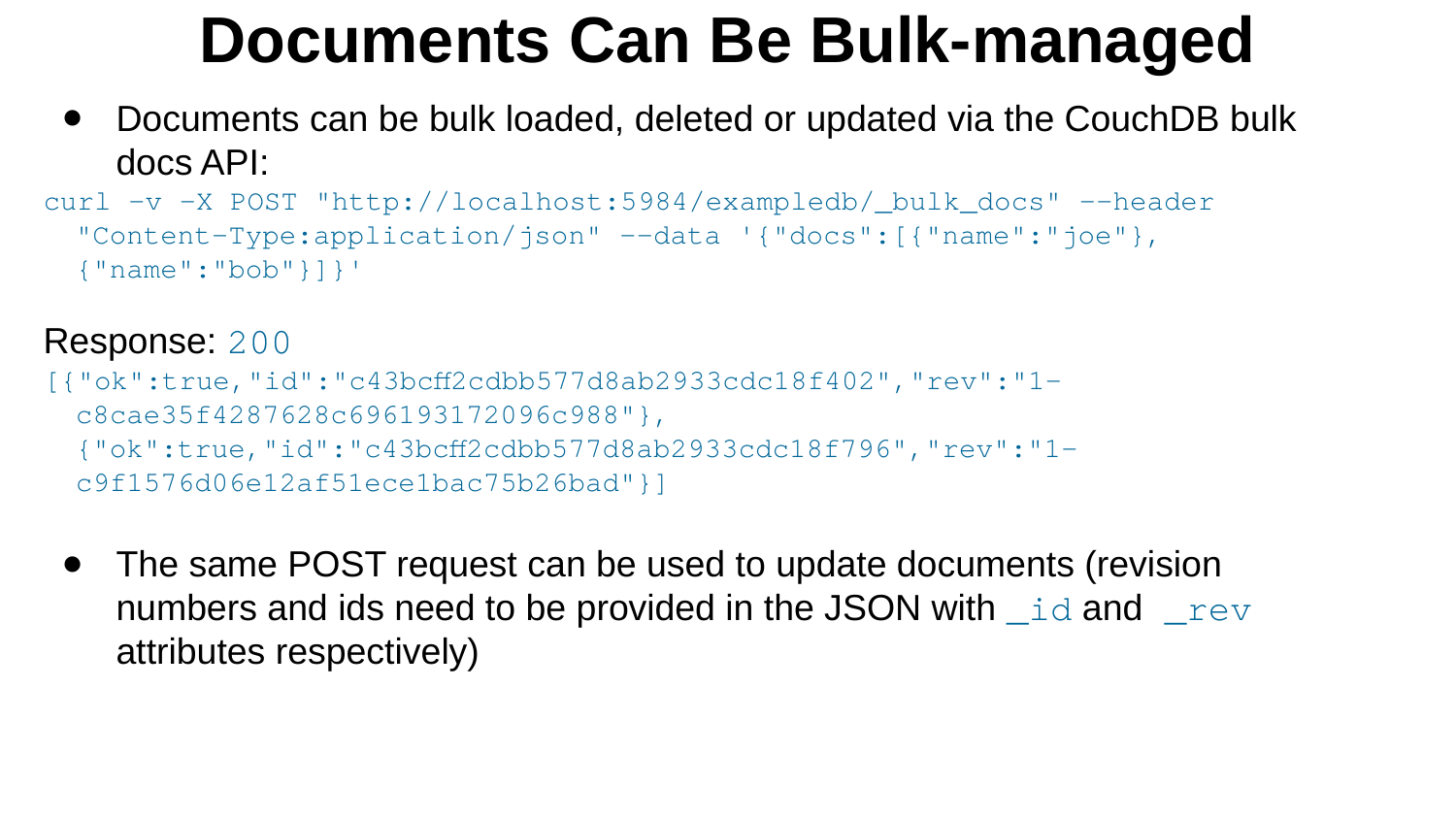

Documents Can Be Bulk-managed
Documents can be bulk loaded, deleted or updated via the CouchDB bulk docs API:
curl -v -X POST "http://localhost:5984/exampledb/_bulk_docs" --header "Content-Type:application/json" --data '{"docs":[{"name":"joe"},{"name":"bob"}]}'

Response: 200
[{"ok":true,"id":"c43bcff2cdbb577d8ab2933cdc18f402","rev":"1-c8cae35f4287628c696193172096c988"},{"ok":true,"id":"c43bcff2cdbb577d8ab2933cdc18f796","rev":"1-c9f1576d06e12af51ece1bac75b26bad"}]

The same POST request can be used to update documents (revision numbers and ids need to be provided in the JSON with _id and _rev attributes respectively)